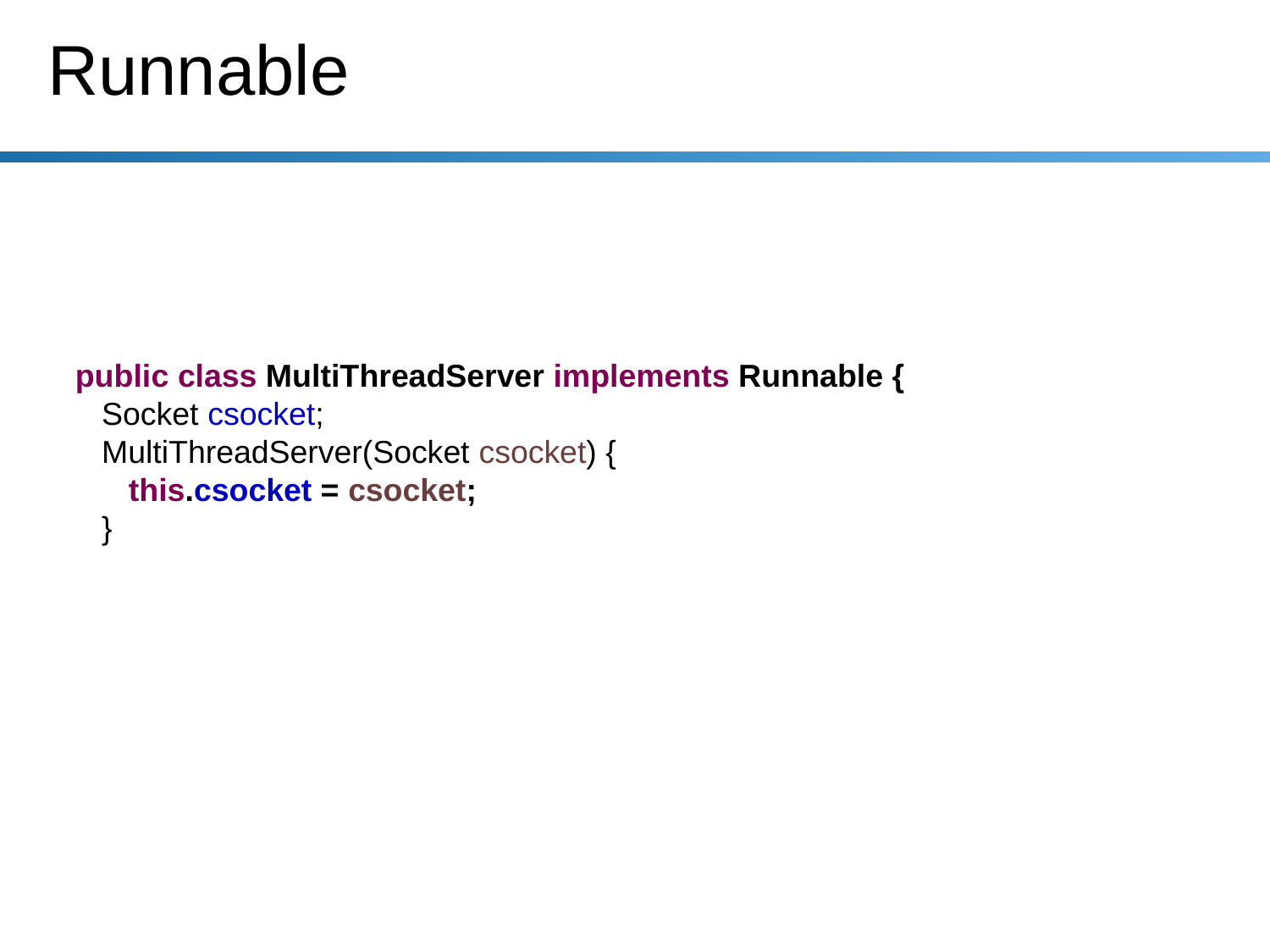

# Runnable
public class MultiThreadServer implements Runnable {
   Socket csocket;
   MultiThreadServer(Socket csocket) {
      this.csocket = csocket;
   }